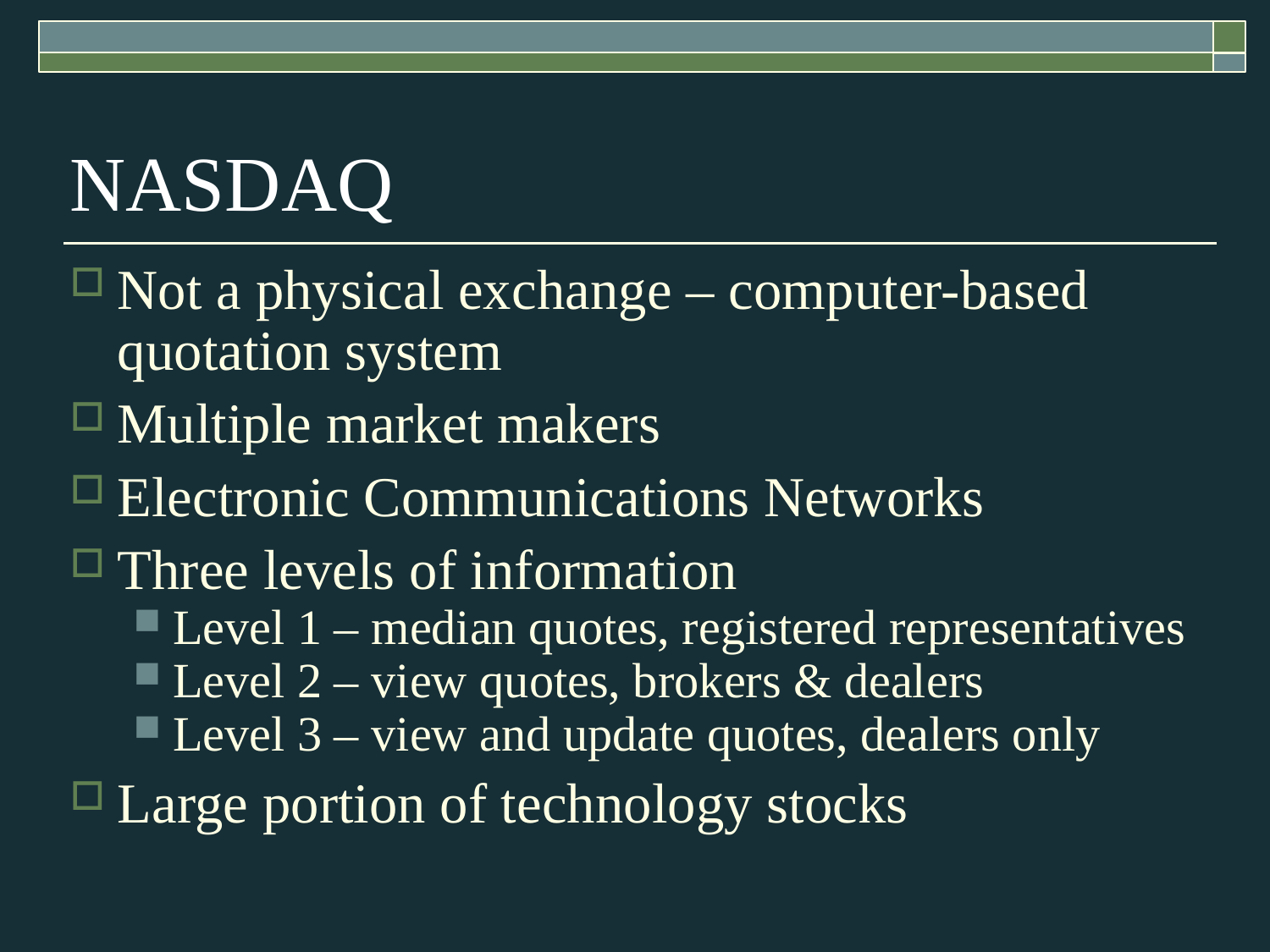

NASDAQ
Not a physical exchange – computer-based quotation system
Multiple market makers
Electronic Communications Networks
Three levels of information
Level 1 – median quotes, registered representatives
Level 2 – view quotes, brokers & dealers
Level 3 – view and update quotes, dealers only
Large portion of technology stocks
19